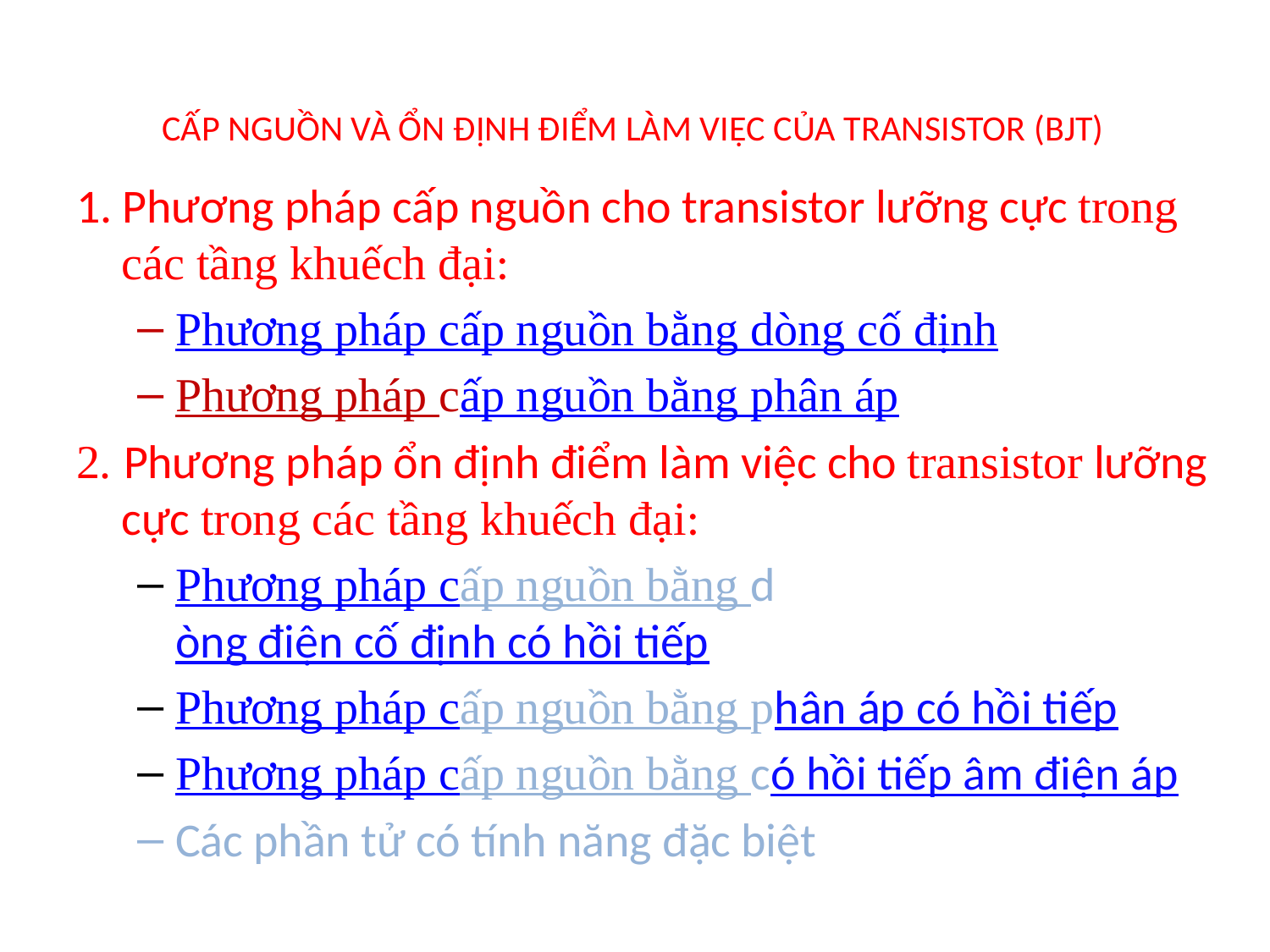

# CẤP NGUỒN VÀ ỔN ĐỊNH ĐIỂM LÀM VIỆC CỦA TRANSISTOR (BJT)
1. Phương pháp cấp nguồn cho transistor lưỡng cực trong các tầng khuếch đại:
Phương pháp cấp nguồn bằng dòng cố định
Phương pháp cấp nguồn bằng phân áp
2. Phương pháp ổn định điểm làm việc cho transistor lưỡng cực trong các tầng khuếch đại:
Phương pháp cấp nguồn bằng dòng điện cố định có hồi tiếp
Phương pháp cấp nguồn bằng phân áp có hồi tiếp
Phương pháp cấp nguồn bằng có hồi tiếp âm điện áp
Các phần tử có tính năng đặc biệt